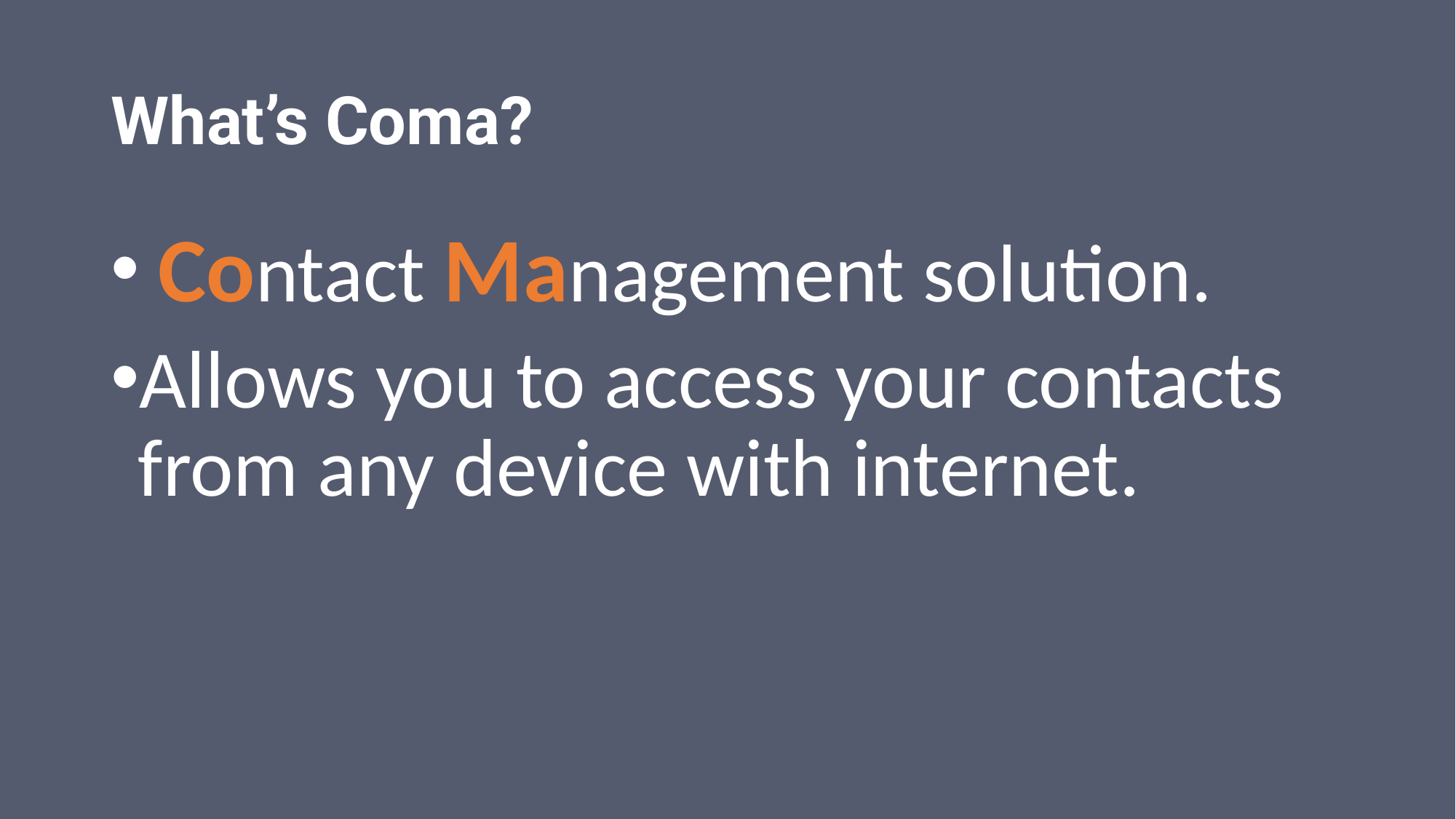

# What’s Coma?
 Contact Management solution.
Allows you to access your contacts from any device with internet.